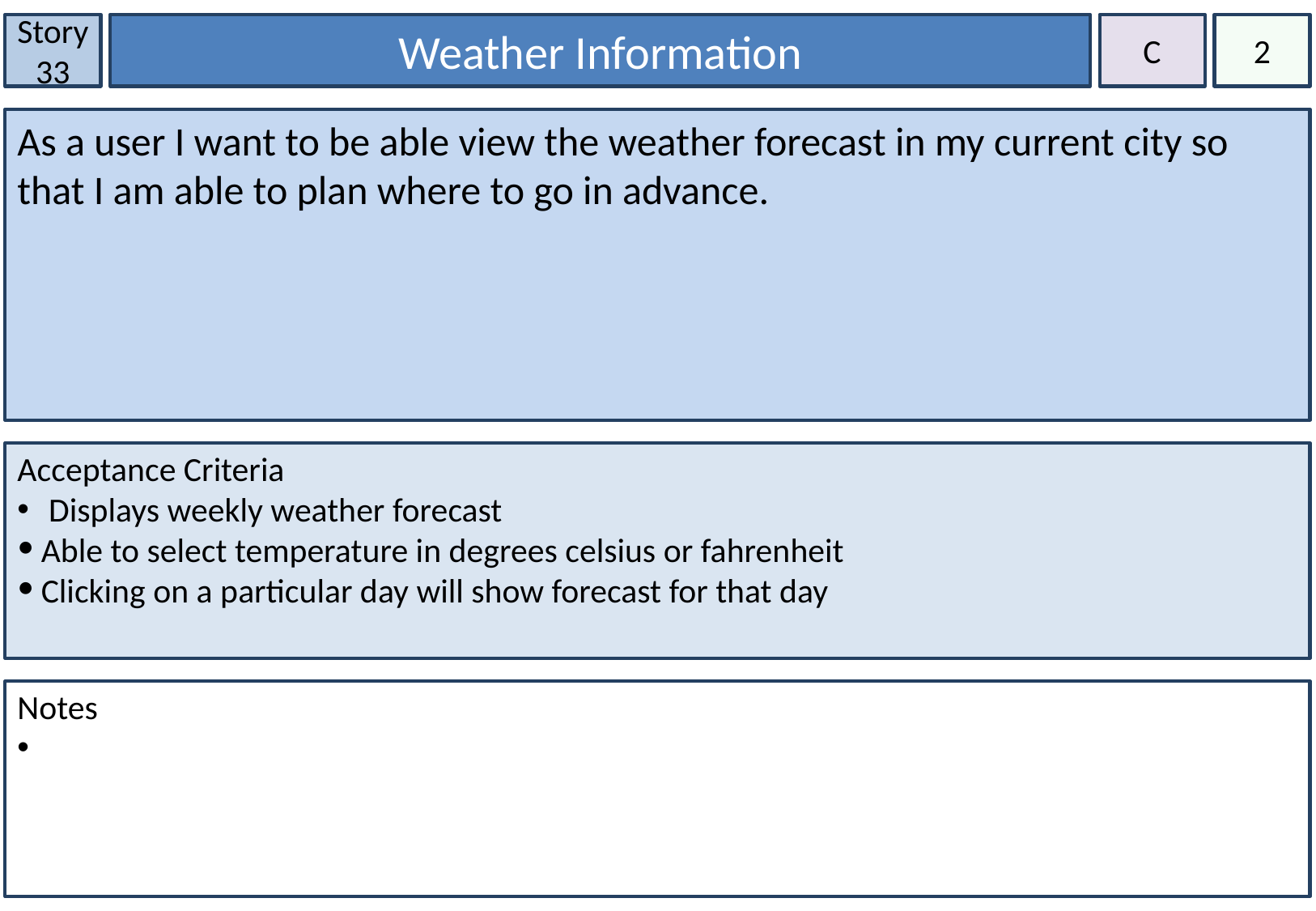

Story 33
Weather Information
C
2
As a user I want to be able view the weather forecast in my current city so that I am able to plan where to go in advance.
Acceptance Criteria
 Displays weekly weather forecast
Able to select temperature in degrees celsius or fahrenheit
Clicking on a particular day will show forecast for that day
Notes